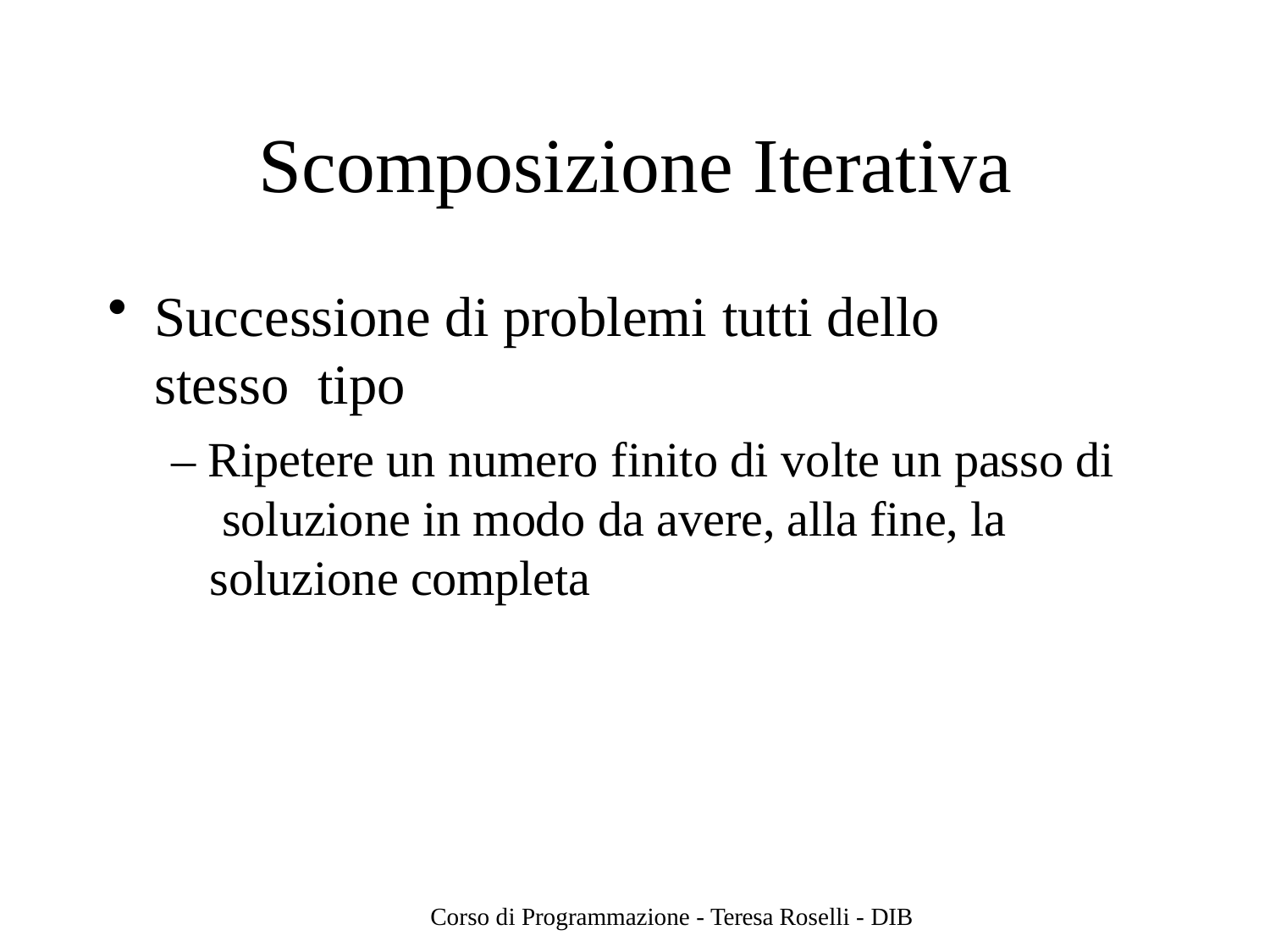

# Scomposizione Iterativa
Successione di problemi tutti dello stesso  tipo
– Ripetere un numero finito di volte un passo di  soluzione in modo da avere, alla fine, la  soluzione completa
Corso di Programmazione - Teresa Roselli - DIB